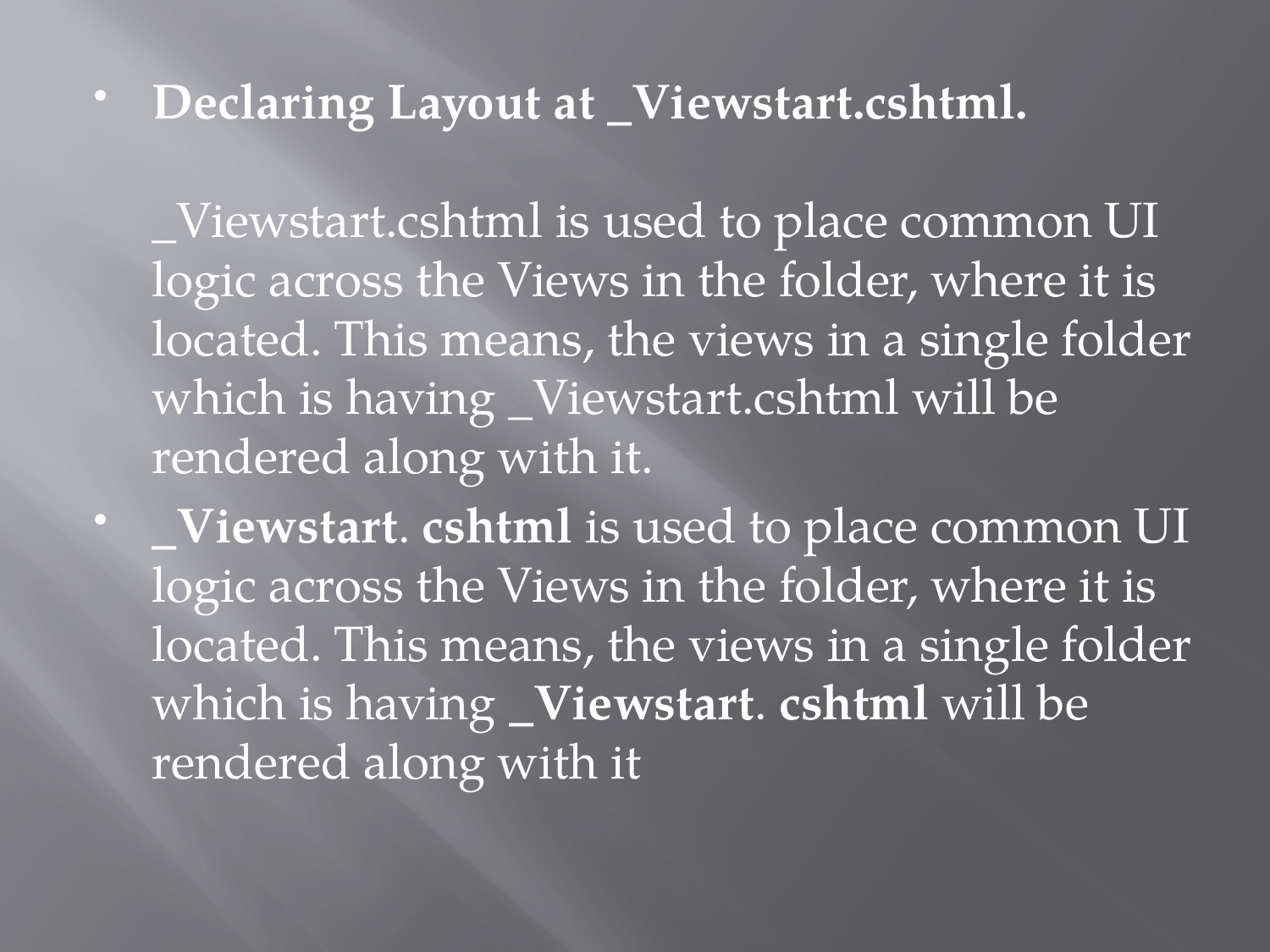

Declaring Layout at _Viewstart.cshtml.
_Viewstart.cshtml is used to place common UI logic across the Views in the folder, where it is located. This means, the views in a single folder which is having _Viewstart.cshtml will be rendered along with it.
_Viewstart. cshtml is used to place common UI logic across the Views in the folder, where it is located. This means, the views in a single folder which is having _Viewstart. cshtml will be rendered along with it